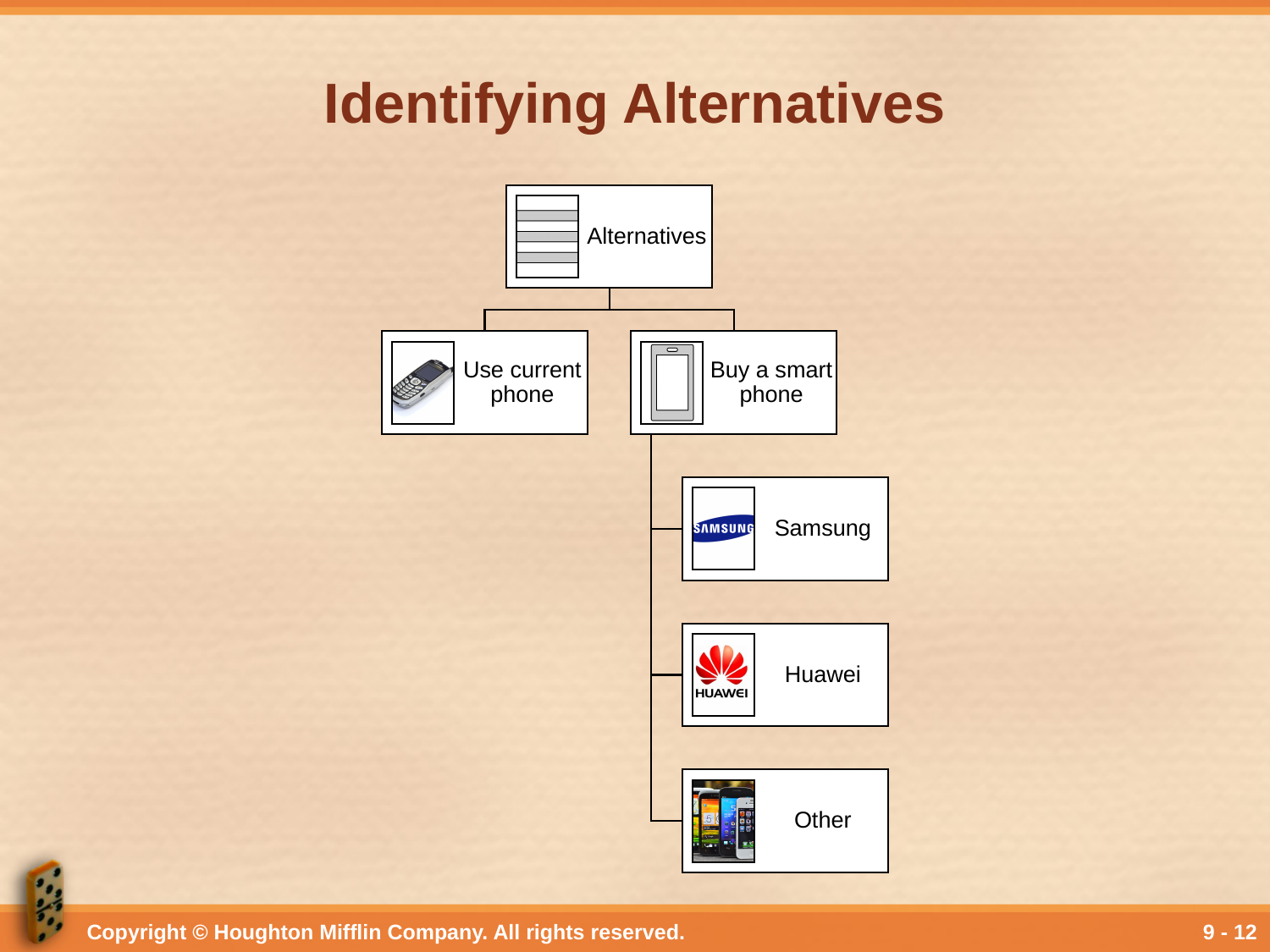

# Identifying Alternatives
Alternatives
Use current phone
Buy a smart phone
Samsung
Huawei
Other
Copyright © Houghton Mifflin Company. All rights reserved.
9 - 12